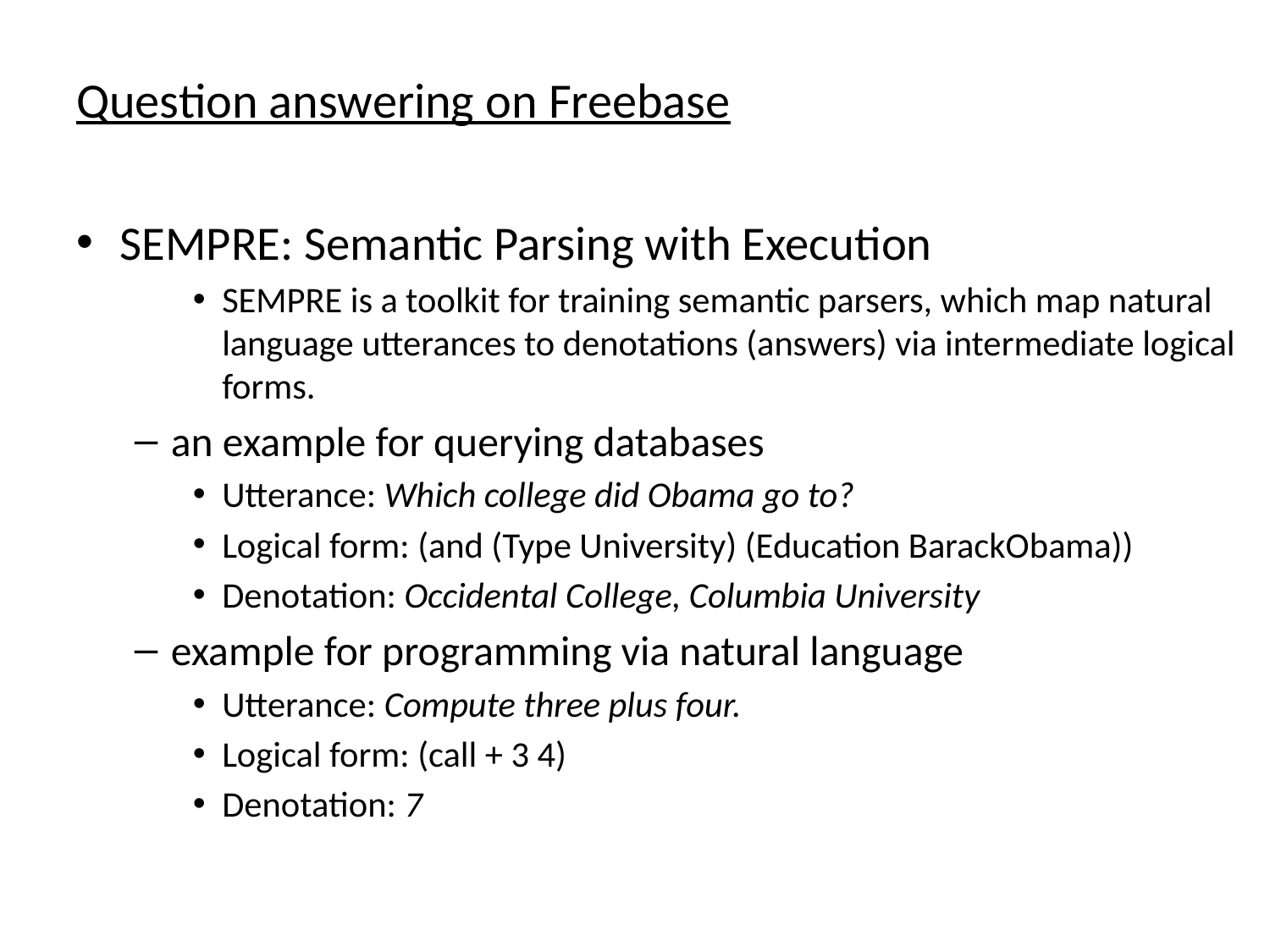

# Question answering on Freebase
SEMPRE: Semantic Parsing with Execution
SEMPRE is a toolkit for training semantic parsers, which map natural language utterances to denotations (answers) via intermediate logical forms.
an example for querying databases
Utterance: Which college did Obama go to?
Logical form: (and (Type University) (Education BarackObama))
Denotation: Occidental College, Columbia University
example for programming via natural language
Utterance: Compute three plus four.
Logical form: (call + 3 4)
Denotation: 7